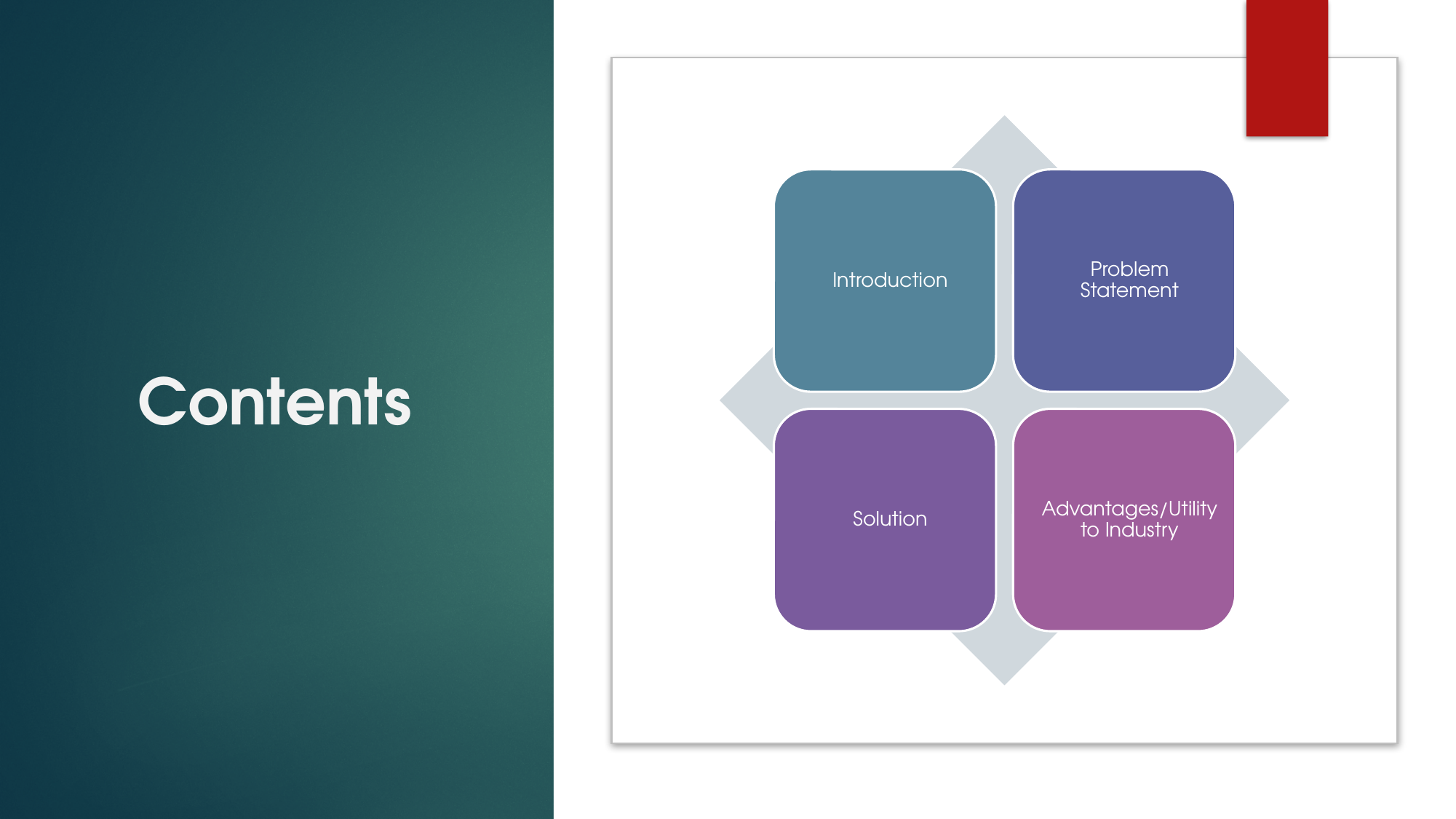

Introduction
Problem Statement
Solution
Advantages/Utility to Industry
# Contents